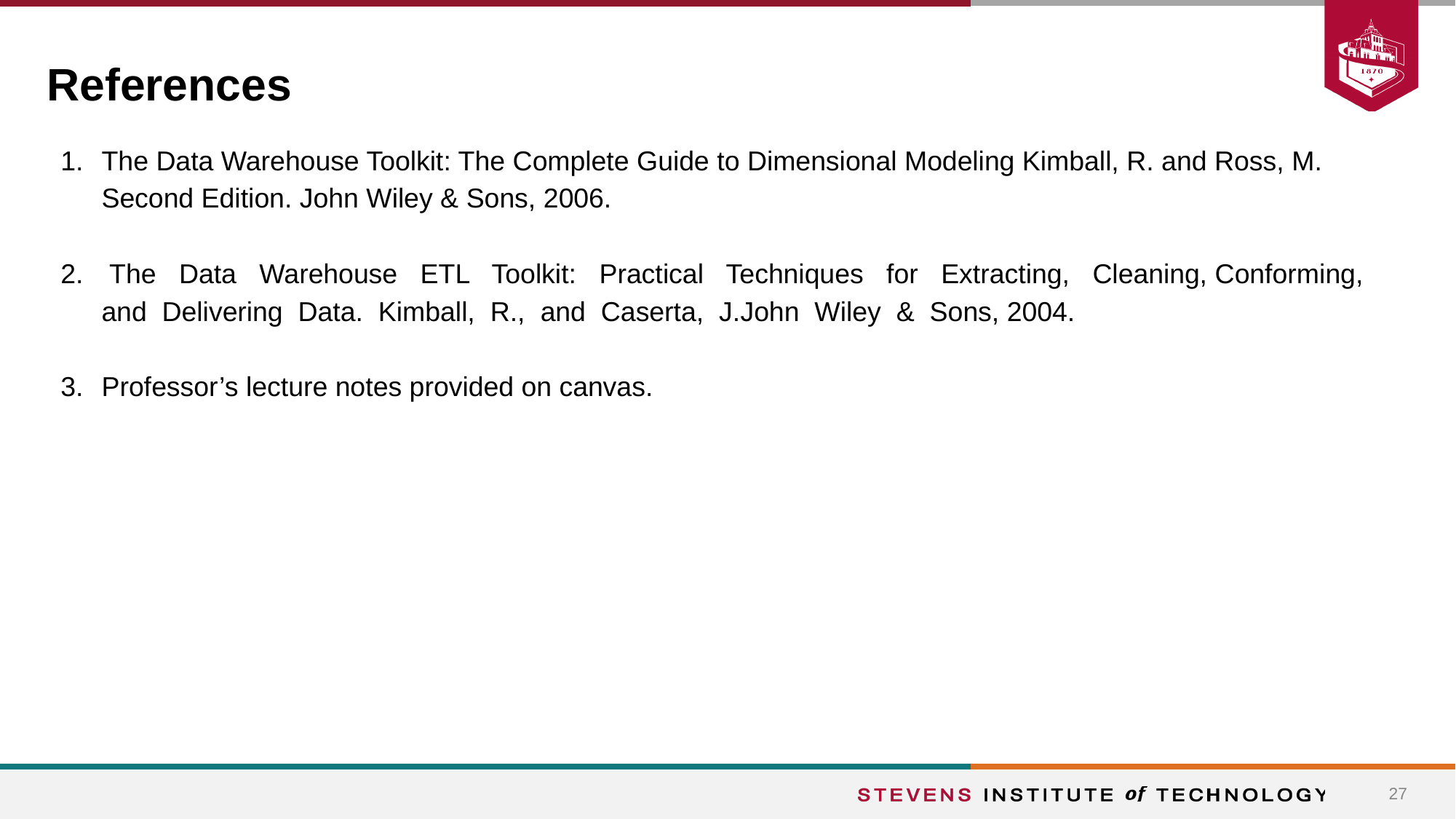

# References
The Data Warehouse Toolkit: The Complete Guide to Dimensional Modeling Kimball, R. and Ross, M. Second Edition. John Wiley & Sons, 2006.

 The   Data   Warehouse   ETL   Toolkit:   Practical   Techniques   for   Extracting,   Cleaning, Conforming,  and  Delivering  Data.  Kimball,  R.,  and  Caserta,  J.John  Wiley  &  Sons, 2004.

Professor’s lecture notes provided on canvas.

27